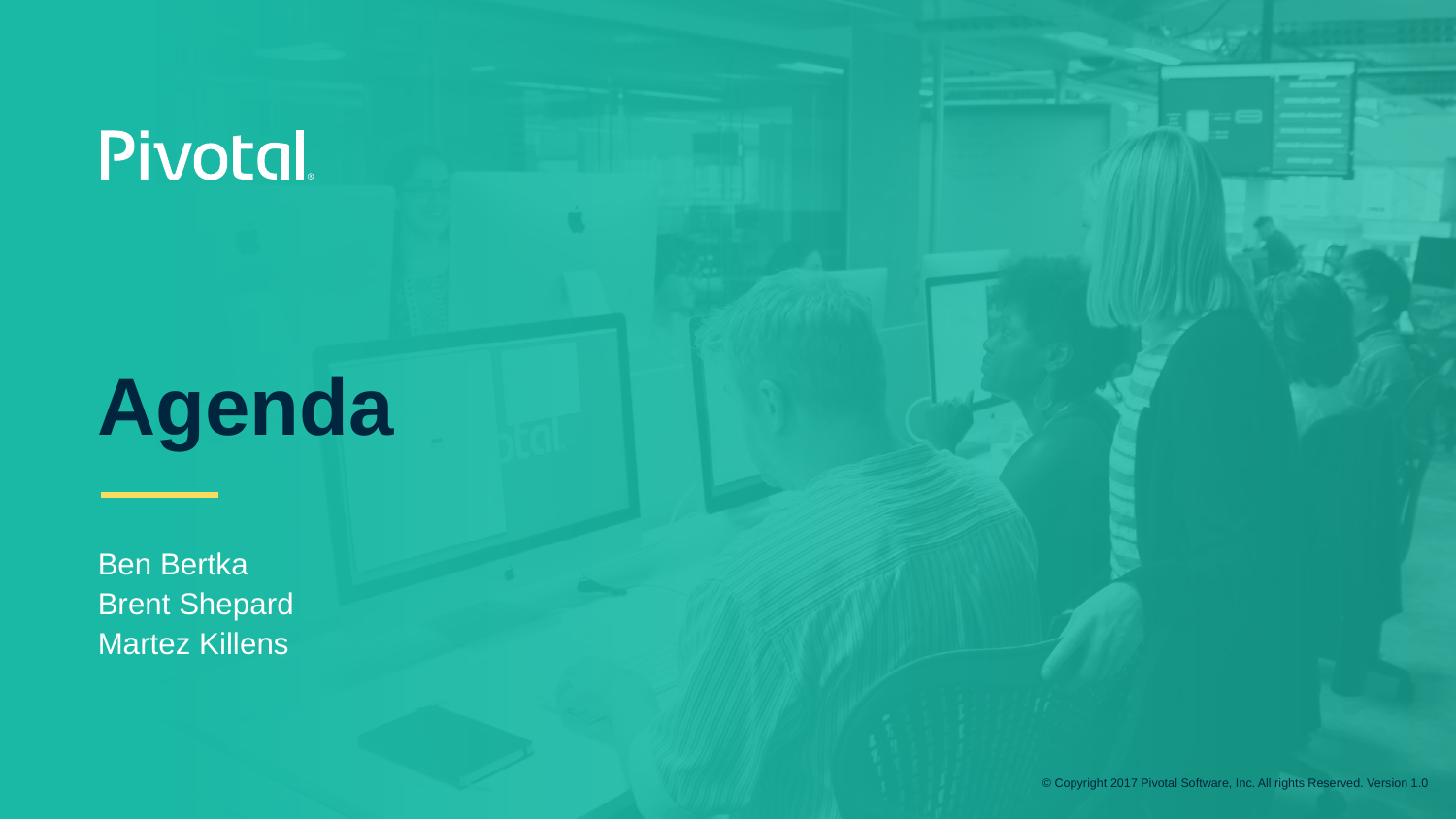

# Agenda
Ben Bertka
Brent Shepard
Martez Killens